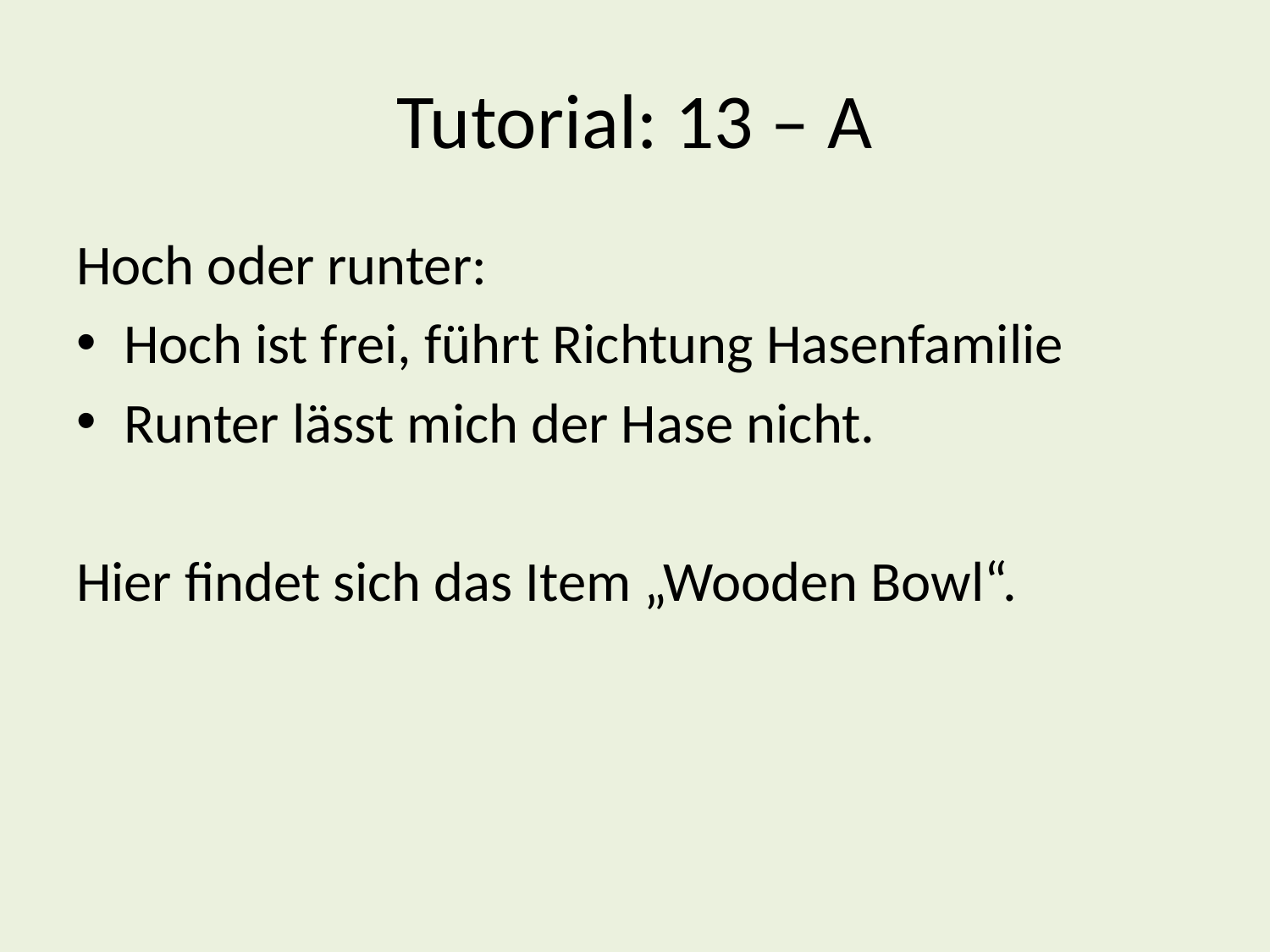

# Tutorial: 13 – A
Hoch oder runter:
Hoch ist frei, führt Richtung Hasenfamilie
Runter lässt mich der Hase nicht.

Hier findet sich das Item „Wooden Bowl“.